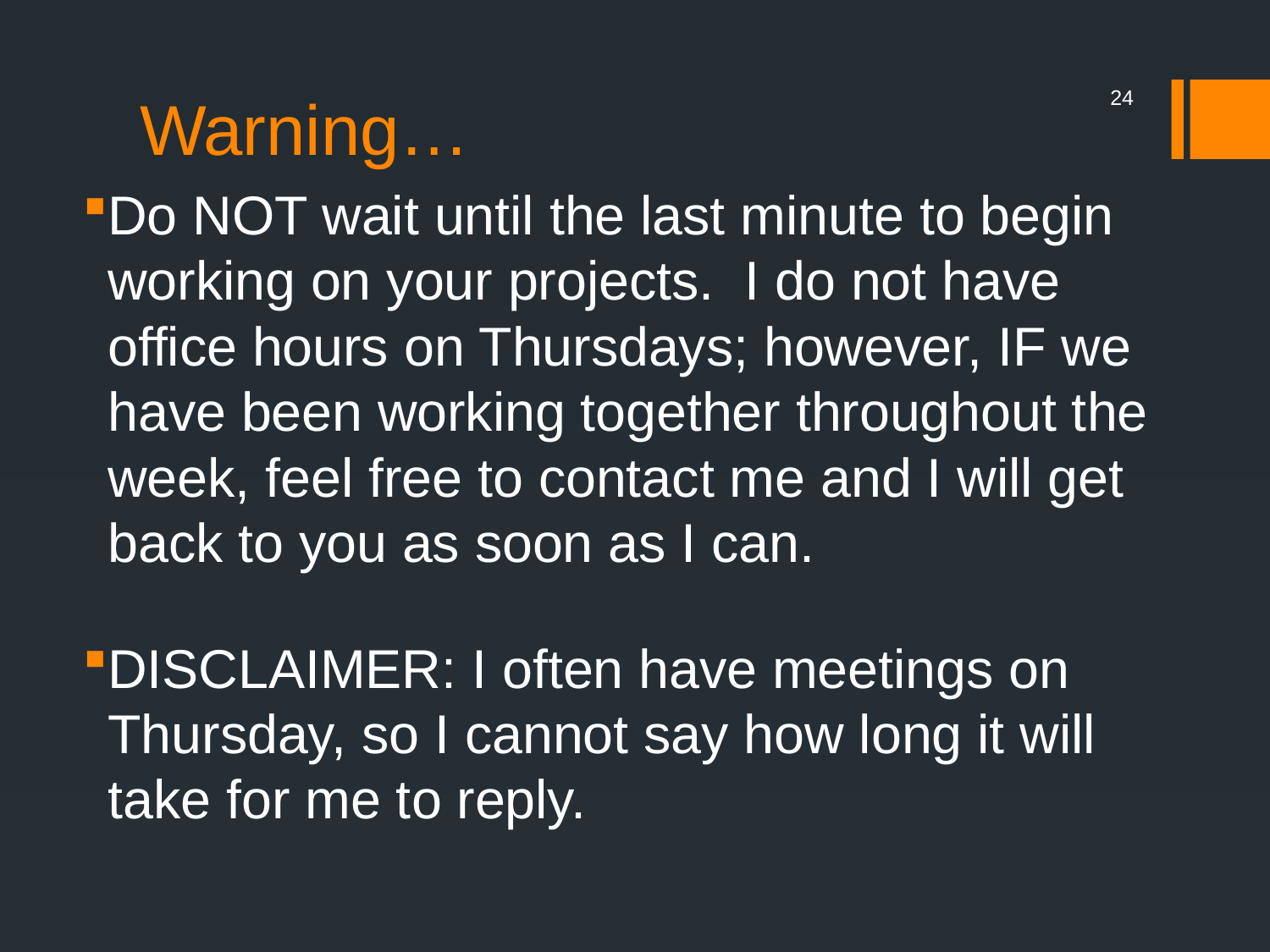

# Warning…
24
Do NOT wait until the last minute to begin working on your projects.  I do not have office hours on Thursdays; however, IF we have been working together throughout the week, feel free to contact me and I will get back to you as soon as I can.

DISCLAIMER: I often have meetings on Thursday, so I cannot say how long it will take for me to reply.